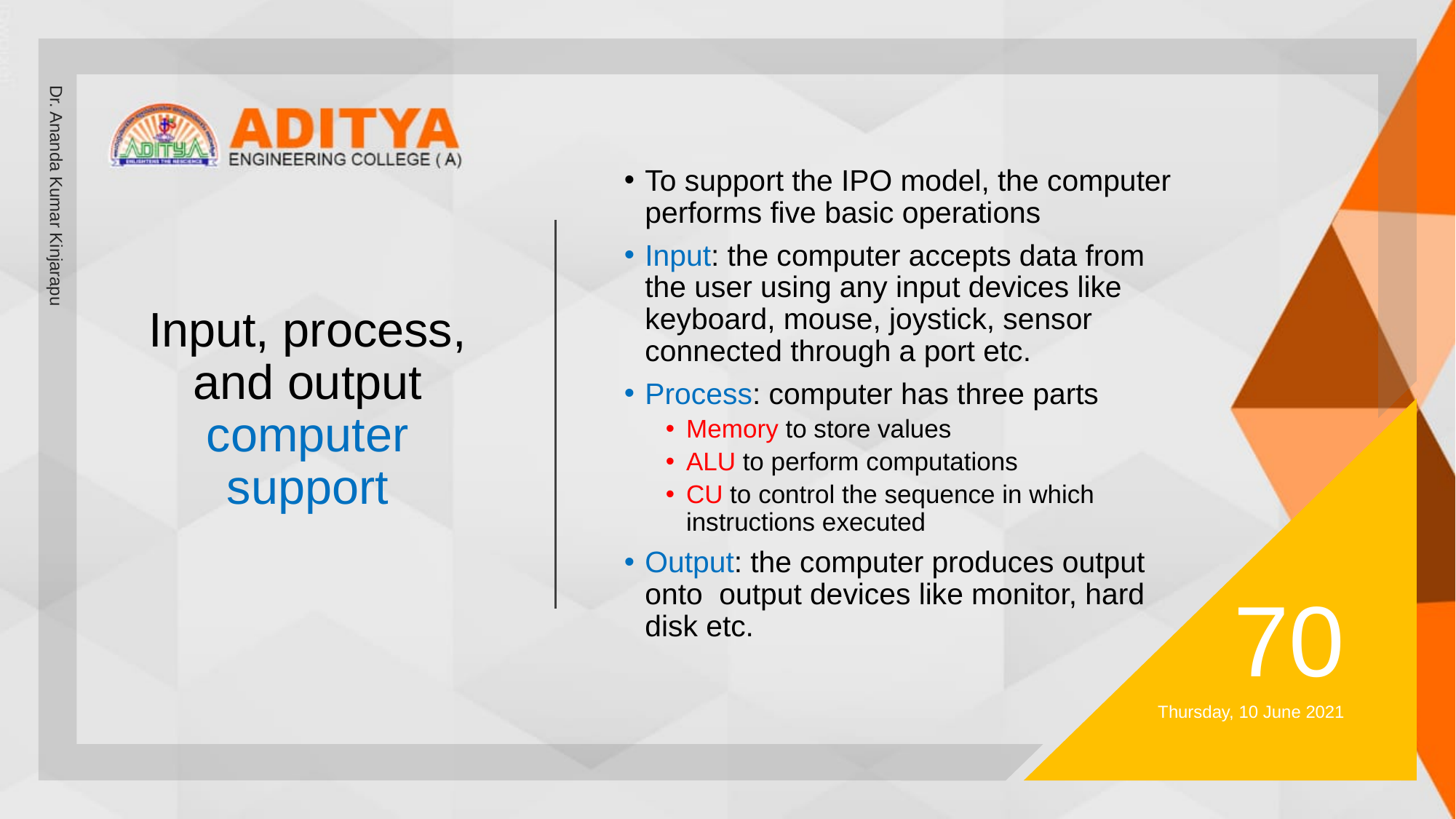

# Input, process, and output computer support
To support the IPO model, the computer performs five basic operations
Input: the computer accepts data from the user using any input devices like keyboard, mouse, joystick, sensor connected through a port etc.
Process: computer has three parts
Memory to store values
ALU to perform computations
CU to control the sequence in which instructions executed
Output: the computer produces output onto  output devices like monitor, hard disk etc.

Dr. Ananda Kumar Kinjarapu

70
Thursday, 10 June 2021